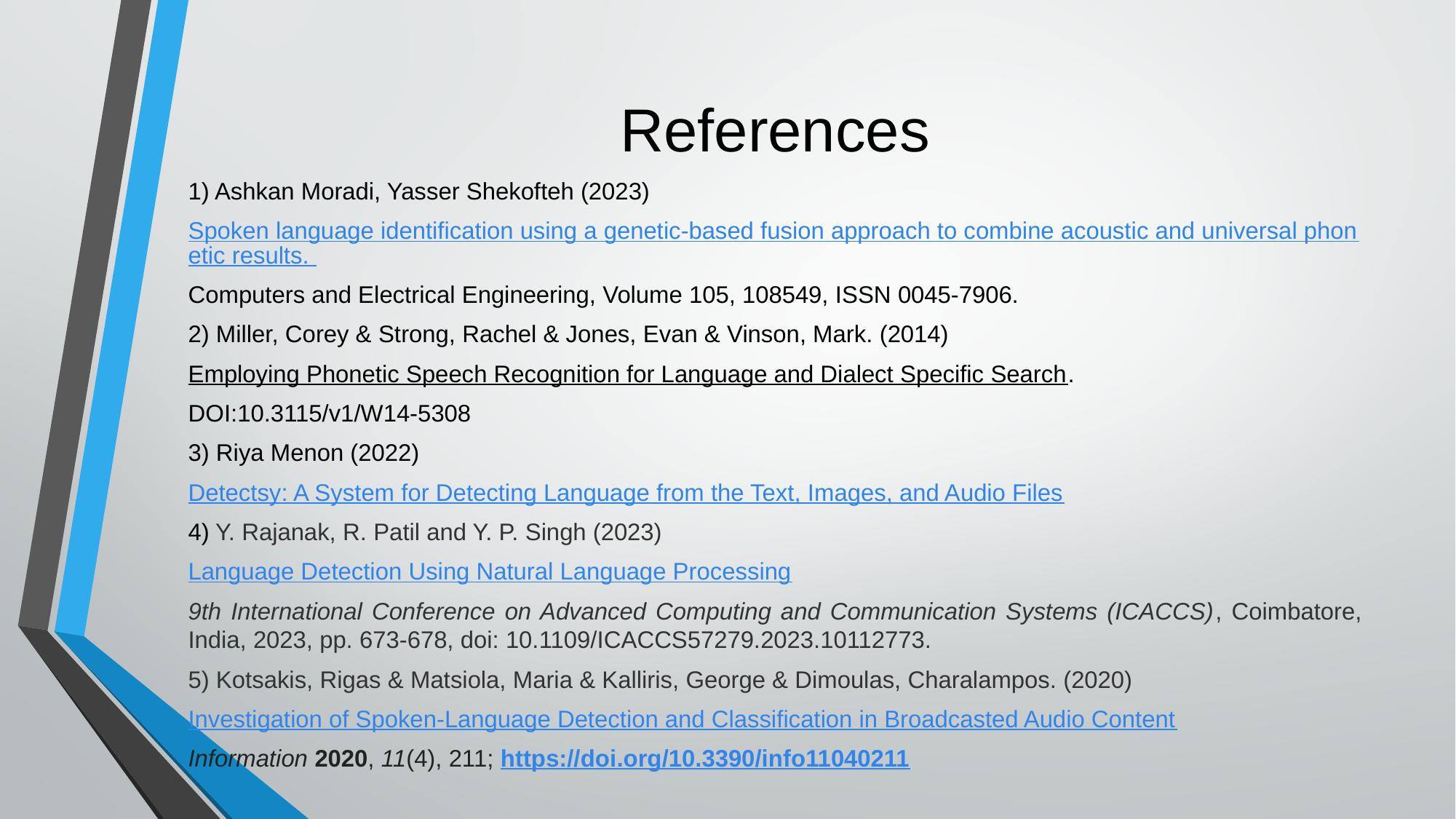

# References
1) Ashkan Moradi, Yasser Shekofteh (2023)
Spoken language identification using a genetic-based fusion approach to combine acoustic and universal phonetic results.
Computers and Electrical Engineering, Volume 105, 108549, ISSN 0045-7906.
2) Miller, Corey & Strong, Rachel & Jones, Evan & Vinson, Mark. (2014)
Employing Phonetic Speech Recognition for Language and Dialect Specific Search.
DOI:10.3115/v1/W14-5308
3) Riya Menon (2022)
Detectsy: A System for Detecting Language from the Text, Images, and Audio Files
4) Y. Rajanak, R. Patil and Y. P. Singh (2023)
Language Detection Using Natural Language Processing
9th International Conference on Advanced Computing and Communication Systems (ICACCS), Coimbatore, India, 2023, pp. 673-678, doi: 10.1109/ICACCS57279.2023.10112773.
5) Kotsakis, Rigas & Matsiola, Maria & Kalliris, George & Dimoulas, Charalampos. (2020)
Investigation of Spoken-Language Detection and Classification in Broadcasted Audio Content
Information 2020, 11(4), 211; https://doi.org/10.3390/info11040211